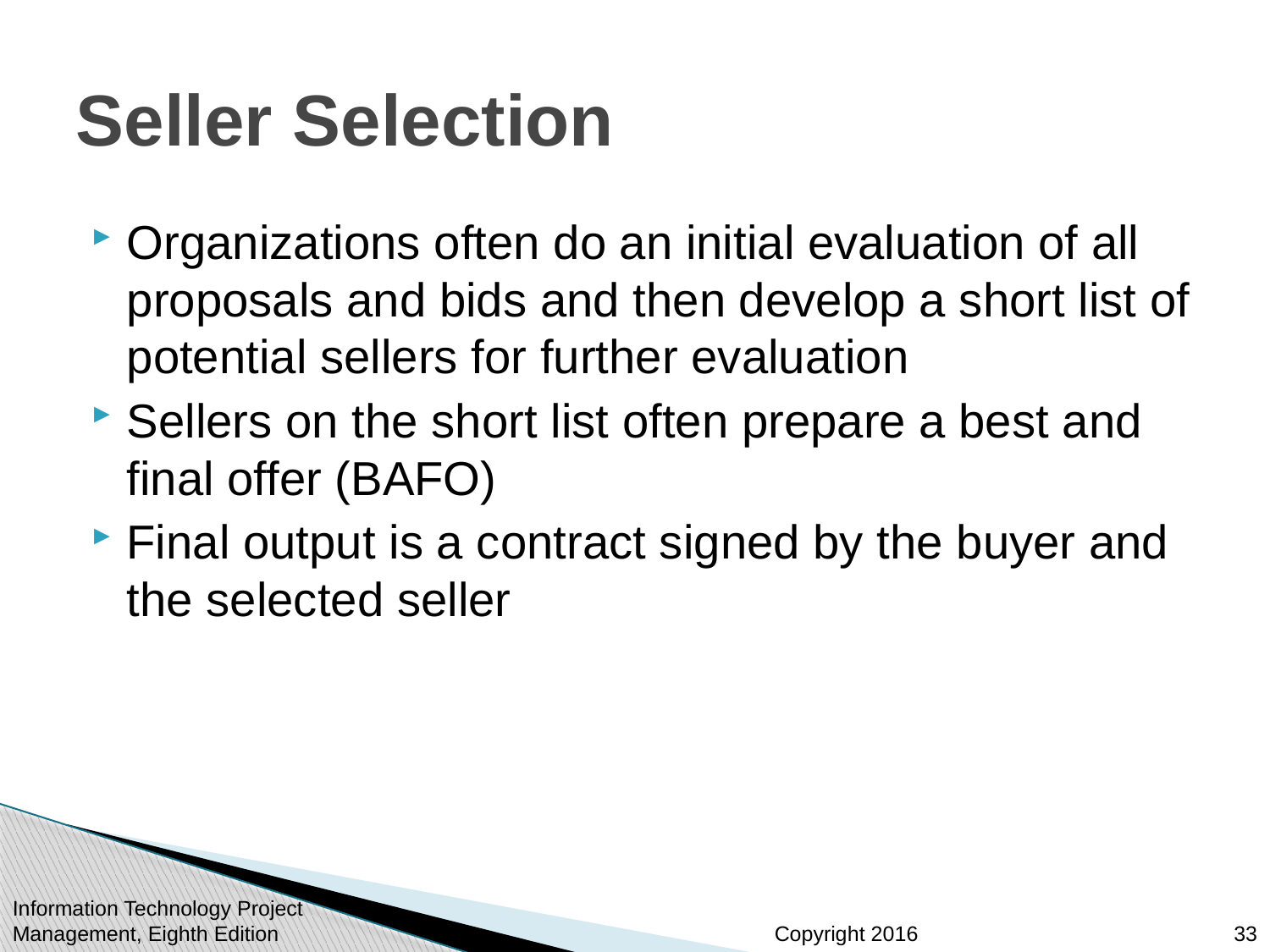

# Seller Selection
Organizations often do an initial evaluation of all proposals and bids and then develop a short list of potential sellers for further evaluation
Sellers on the short list often prepare a best and final offer (BAFO)
Final output is a contract signed by the buyer and the selected seller
Information Technology Project Management, Eighth Edition
33